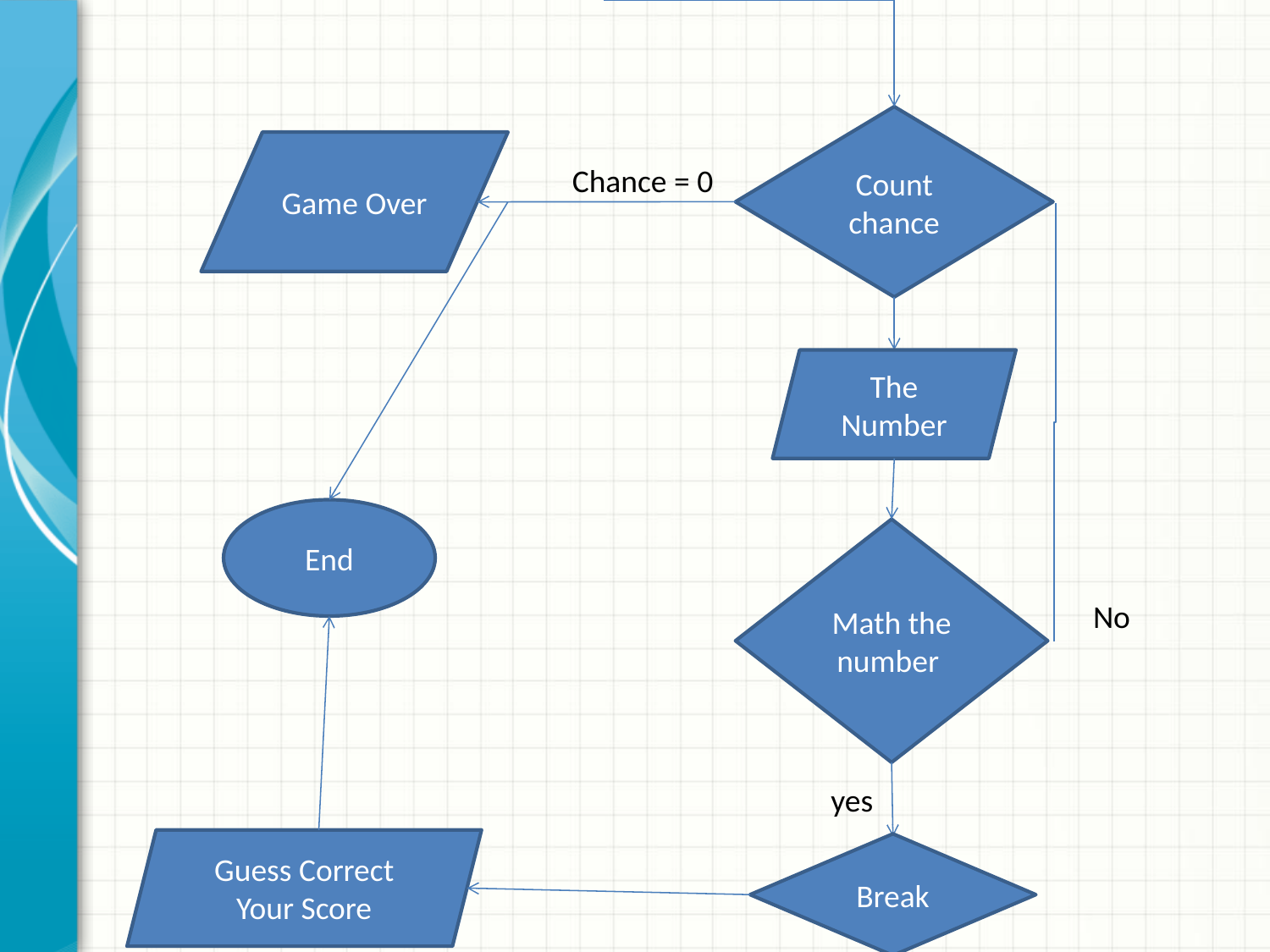

Count chance
Game Over
Chance = 0

The Number

End
Math the number
 No
yes
Guess Correct
Your Score
Break